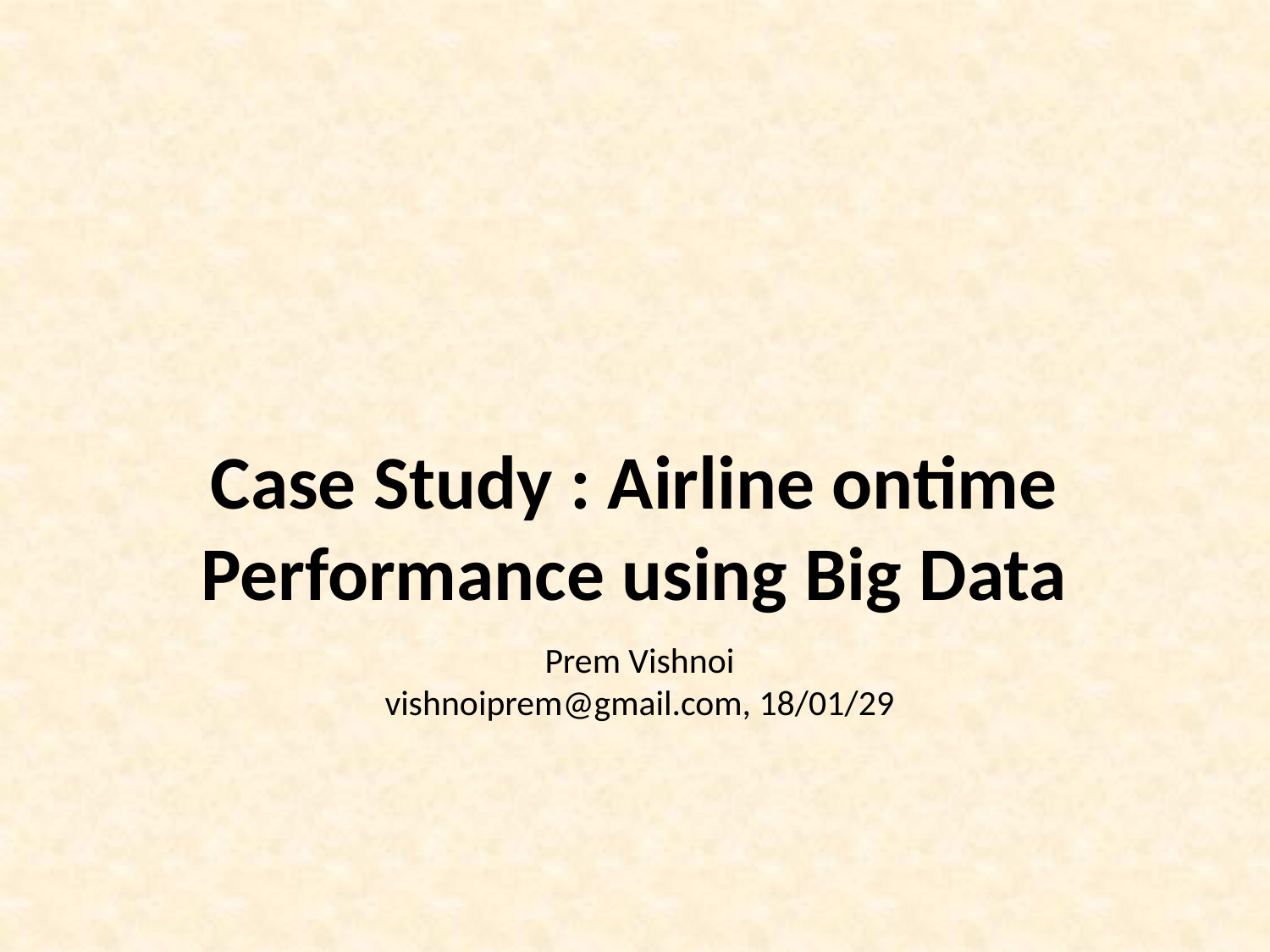

# Case Study : Airline ontime Performance using Big Data

Prem Vishnoi
vishnoiprem@gmail.com, 18/01/29